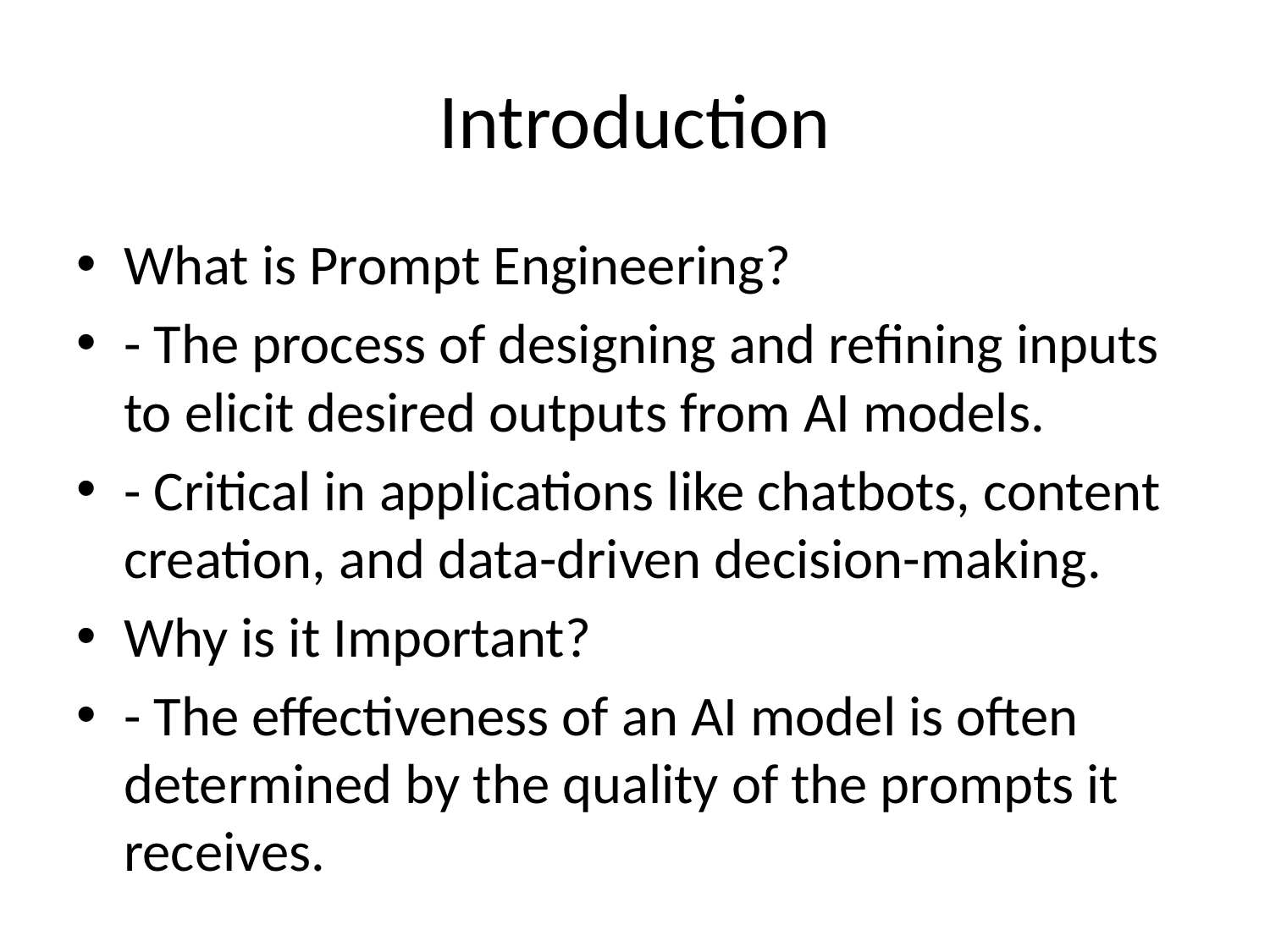

# Introduction
What is Prompt Engineering?
- The process of designing and refining inputs to elicit desired outputs from AI models.
- Critical in applications like chatbots, content creation, and data-driven decision-making.
Why is it Important?
- The effectiveness of an AI model is often determined by the quality of the prompts it receives.